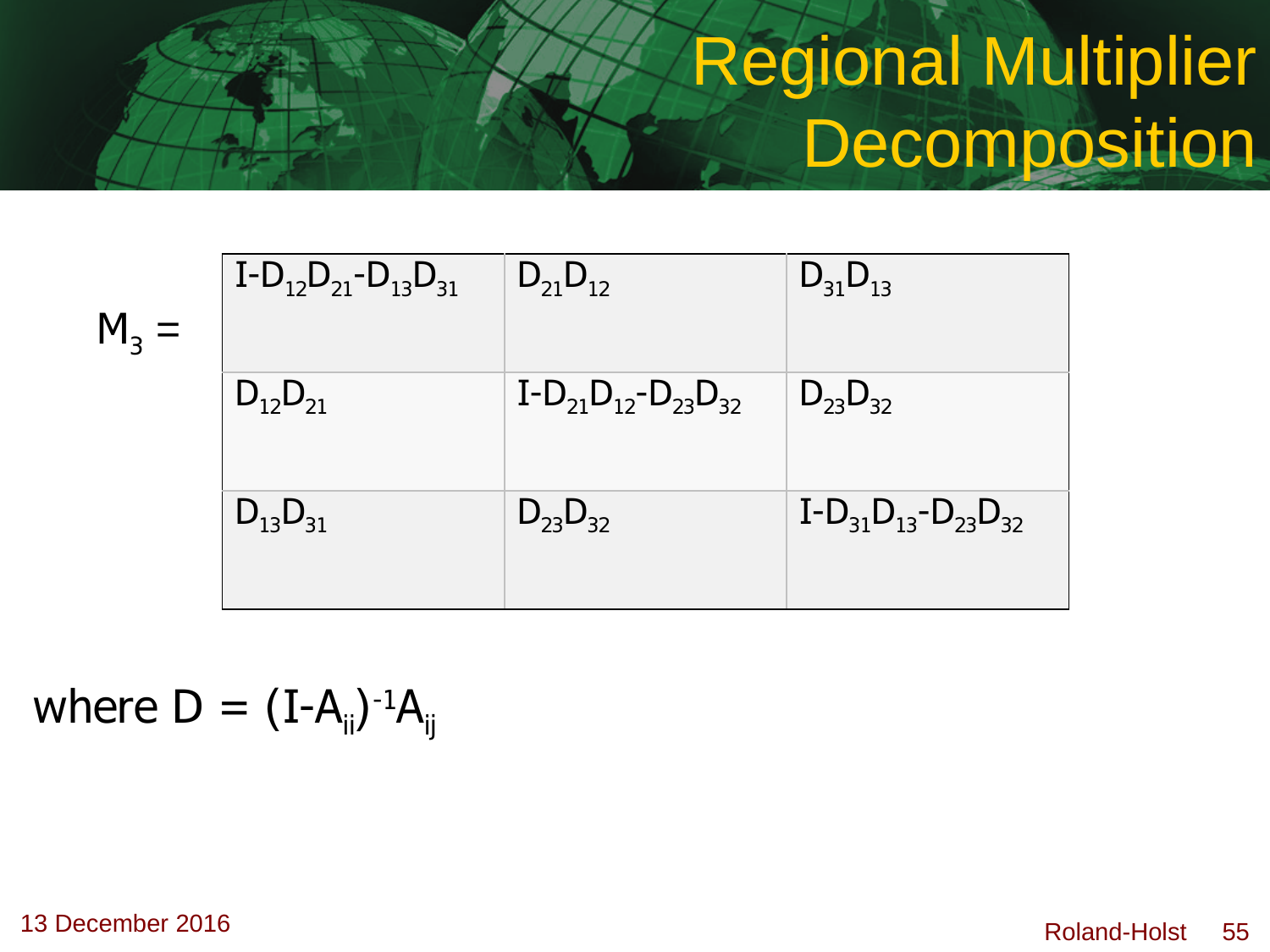

# Regional Multiplier Decomposition

where D = (I-Aii)-1Aij

| I-D12D21-D13D31 | D21D12 | D31D13 |
| --- | --- | --- |
| D12D21 | I-D21D12-D23D32 | D23D32 |
| D13D31 | D23D32 | I-D31D13-D23D32 |
M3 =